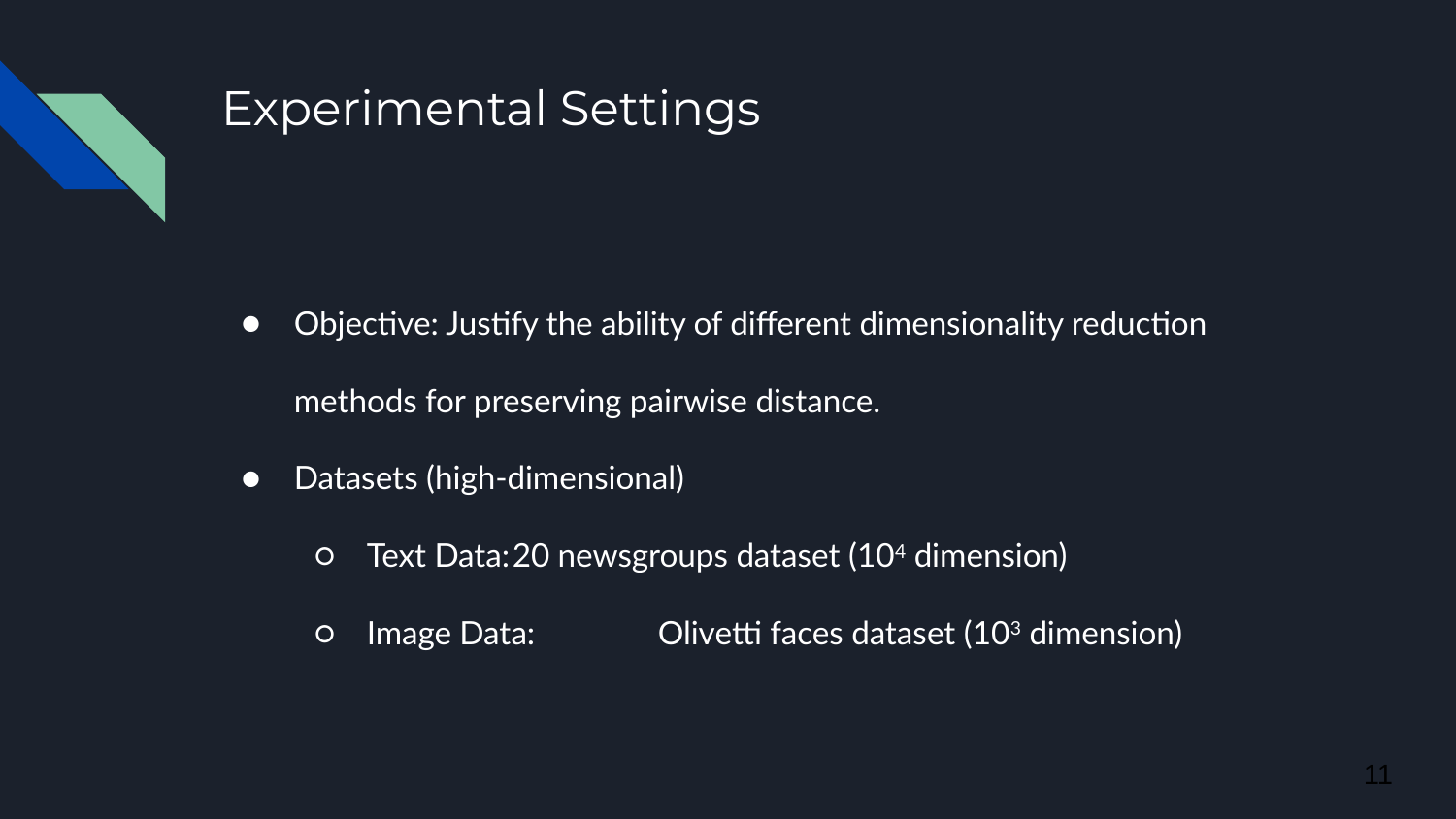

# Experimental Settings
Objective: Justify the ability of different dimensionality reduction methods for preserving pairwise distance.
Datasets (high-dimensional)
Text Data:	20 newsgroups dataset (104 dimension)
Image Data:	Olivetti faces dataset (103 dimension)
11